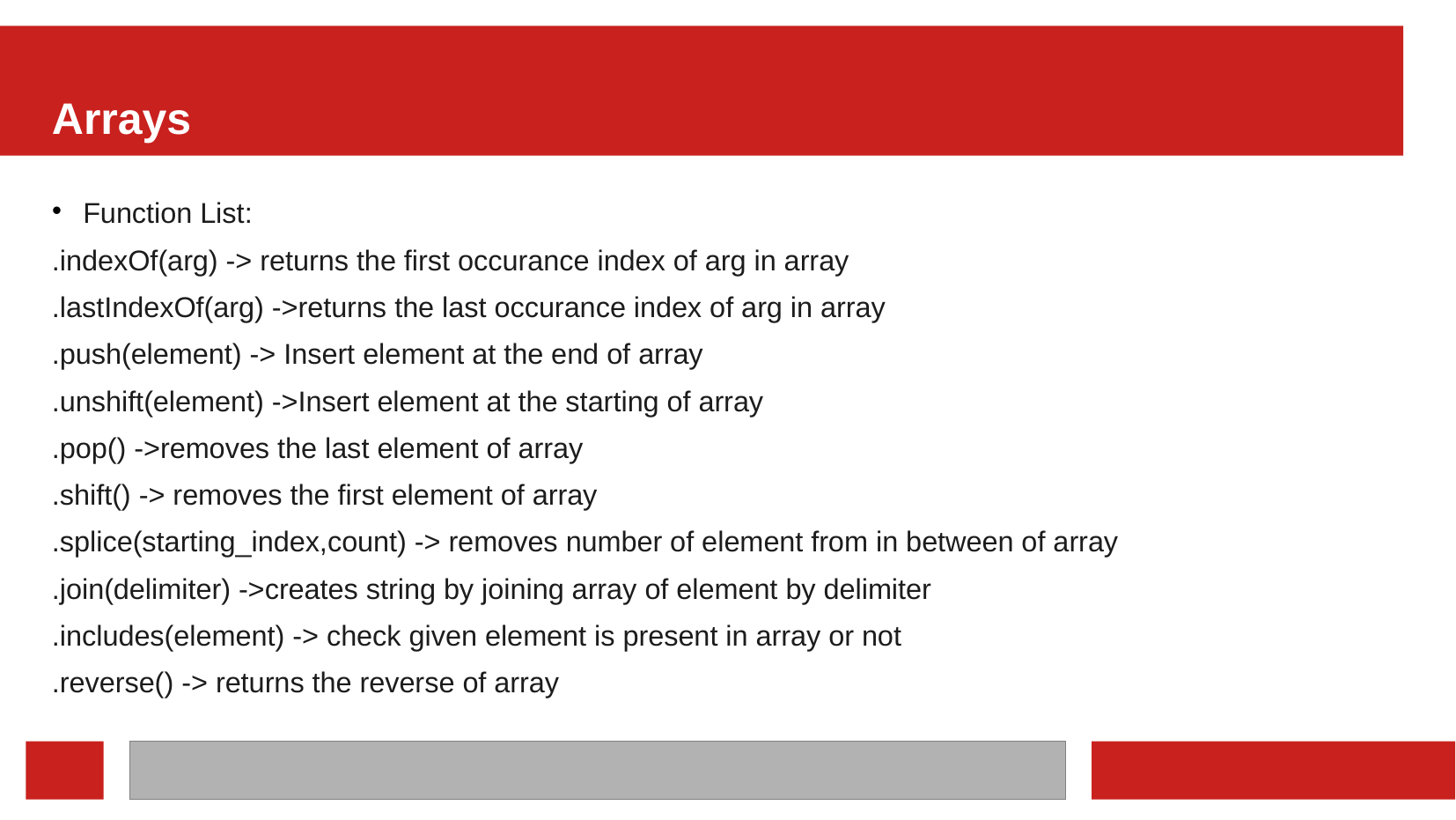

Arrays
Function List:
.indexOf(arg) -> returns the first occurance index of arg in array
.lastIndexOf(arg) ->returns the last occurance index of arg in array
.push(element) -> Insert element at the end of array
.unshift(element) ->Insert element at the starting of array
.pop() ->removes the last element of array
.shift() -> removes the first element of array
.splice(starting_index,count) -> removes number of element from in between of array
.join(delimiter) ->creates string by joining array of element by delimiter
.includes(element) -> check given element is present in array or not
.reverse() -> returns the reverse of array